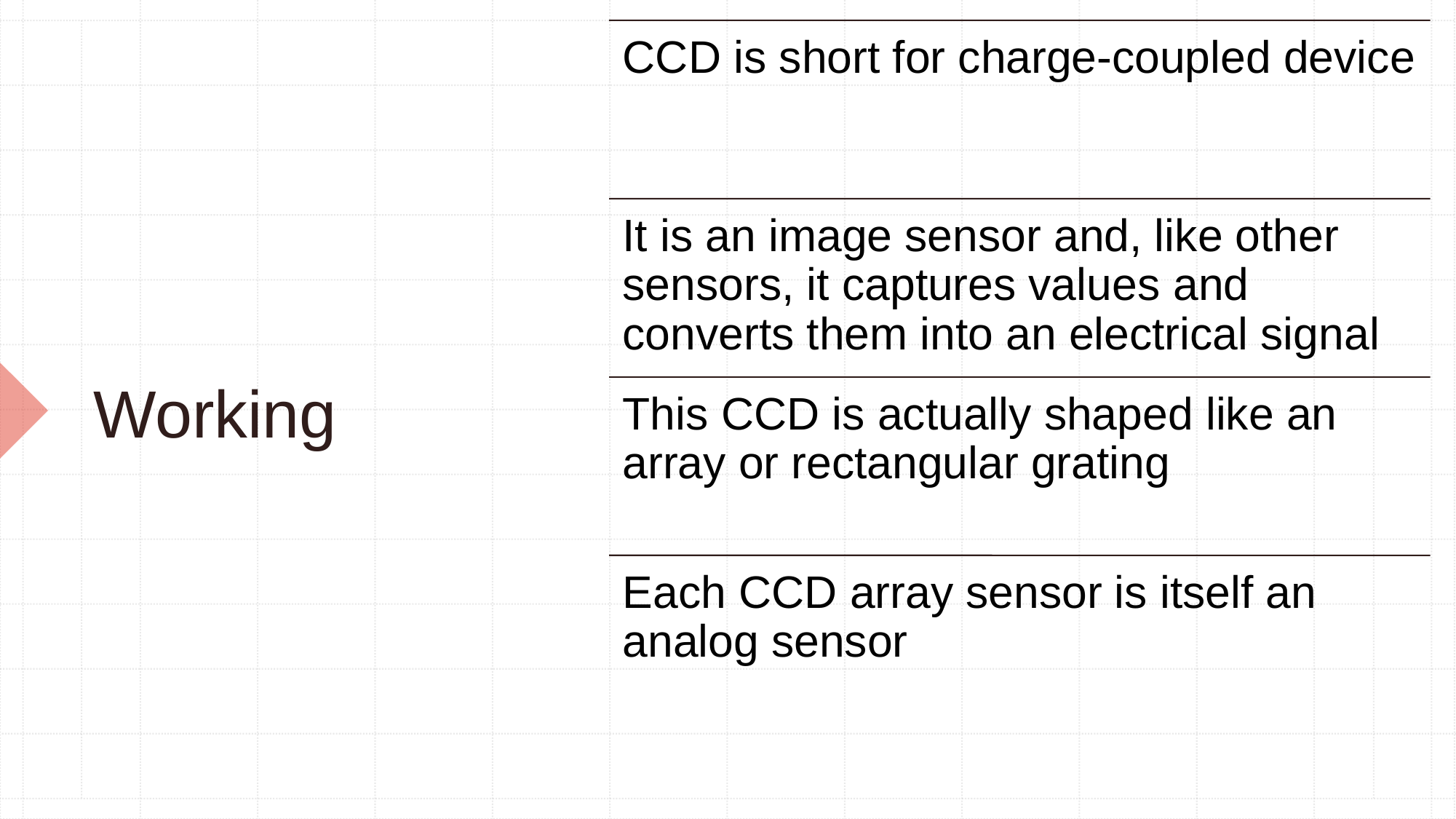

CCD is short for charge-coupled device
It is an image sensor and, like other sensors, it captures values ​​and converts them into an electrical signal
This CCD is actually shaped like an array or rectangular grating
Each CCD array sensor is itself an analog sensor
# Working